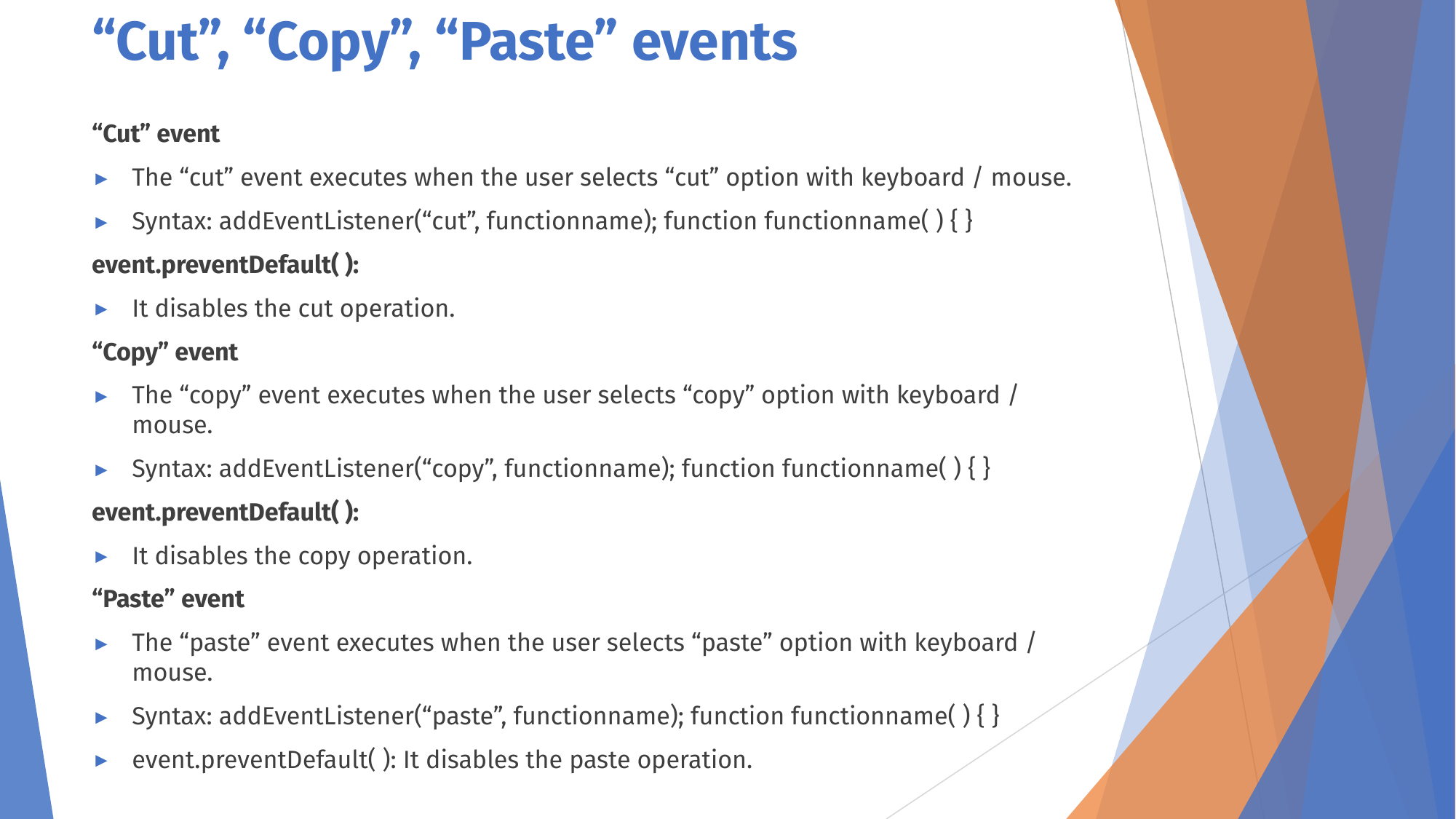

# “Cut”, “Copy”, “Paste” events
“Cut” event
The “cut” event executes when the user selects “cut” option with keyboard / mouse.
Syntax: addEventListener(“cut”, functionname); function functionname( ) { }
event.preventDefault( ):
It disables the cut operation.
“Copy” event
The “copy” event executes when the user selects “copy” option with keyboard / mouse.
Syntax: addEventListener(“copy”, functionname); function functionname( ) { }
event.preventDefault( ):
It disables the copy operation.
“Paste” event
The “paste” event executes when the user selects “paste” option with keyboard / mouse.
Syntax: addEventListener(“paste”, functionname); function functionname( ) { }
event.preventDefault( ): It disables the paste operation.